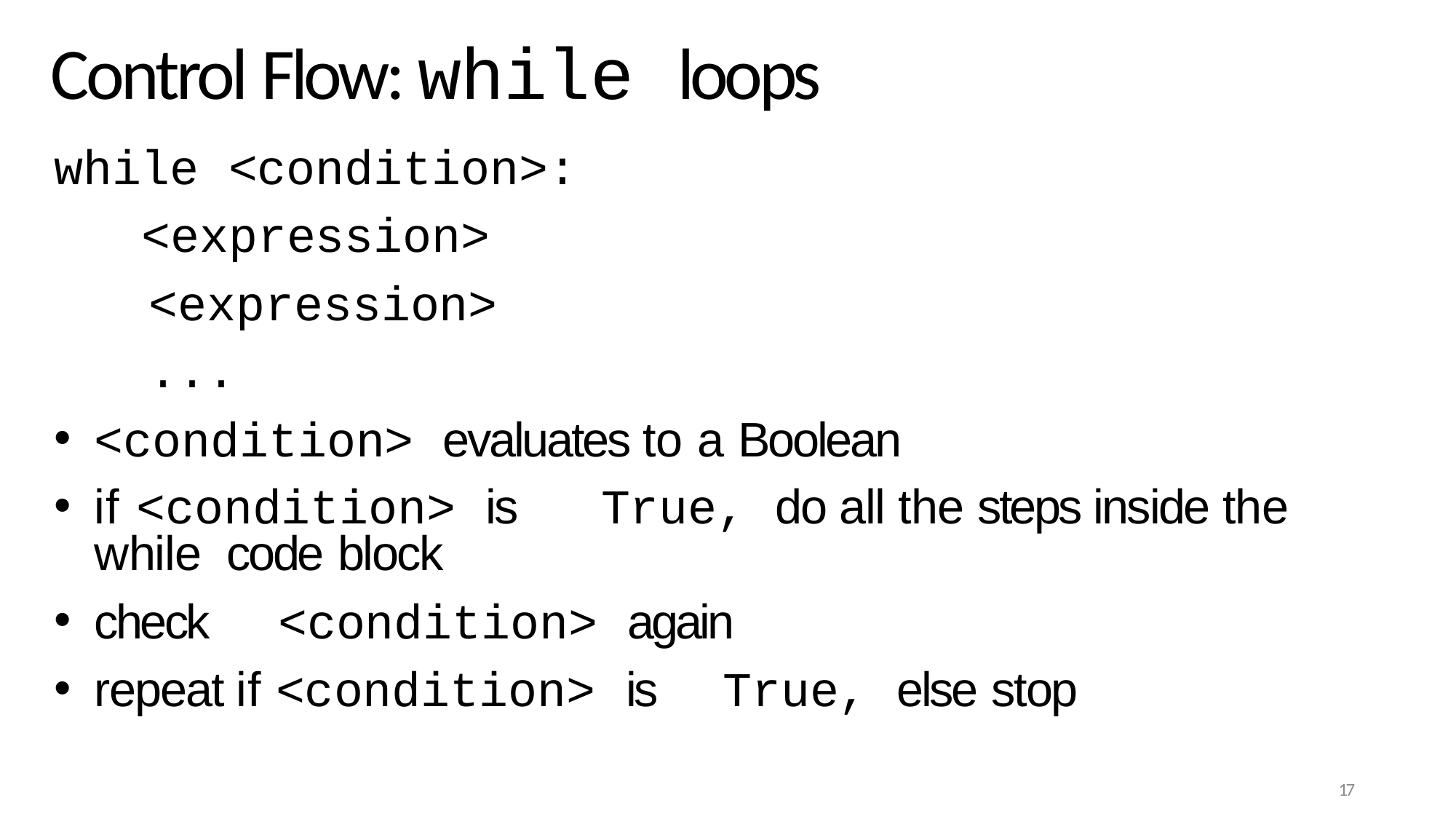

# Control Flow: while loops
while <condition>:
<expression>
<expression>
...
<condition> evaluates to a Boolean
if	<condition> is	True, do all the steps inside the while  code block
check	<condition> again
repeat if <condition> is	True, else stop
17